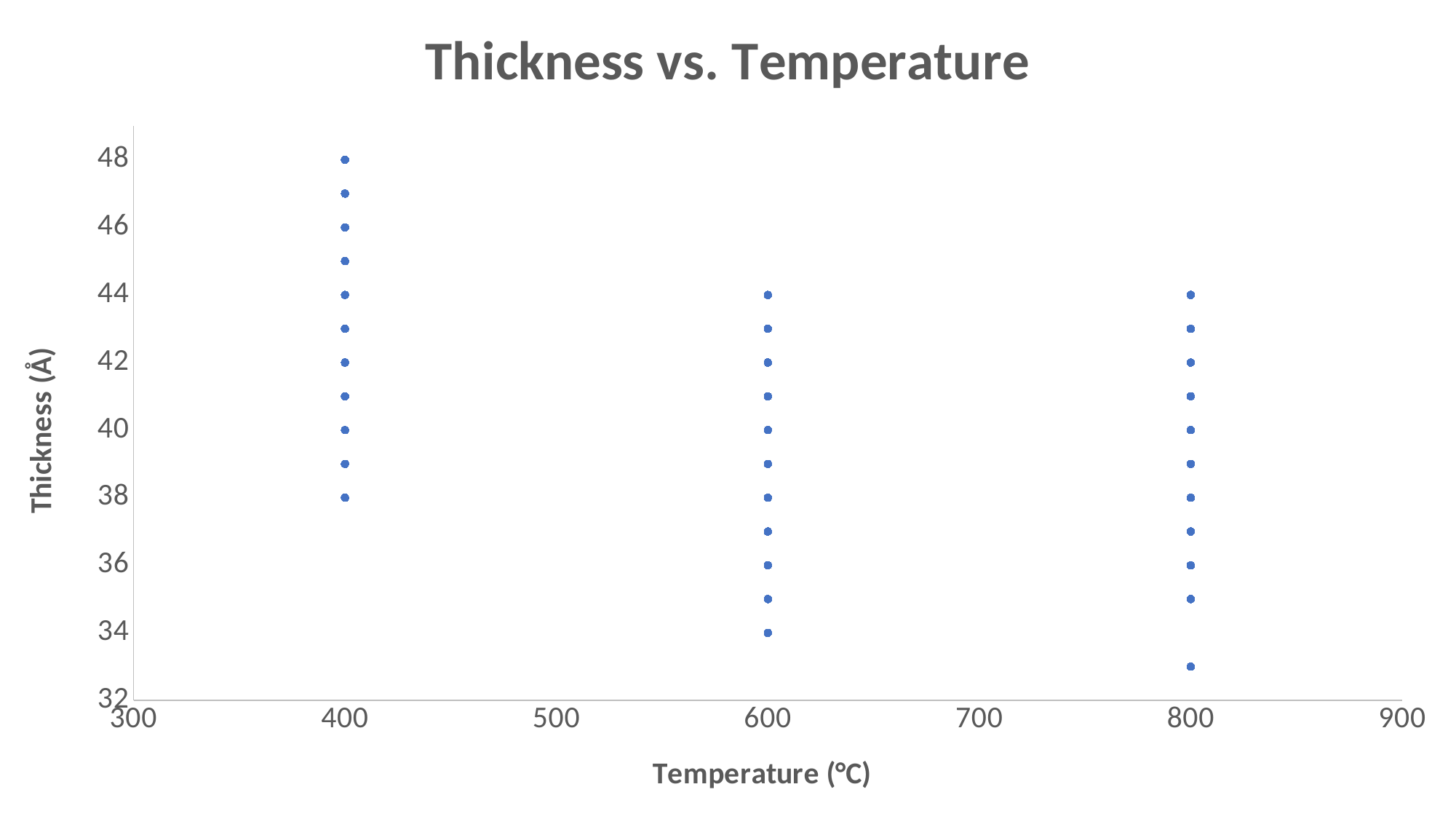

### Chart: Thickness vs. Temperature

| Category |  |
|---|---|